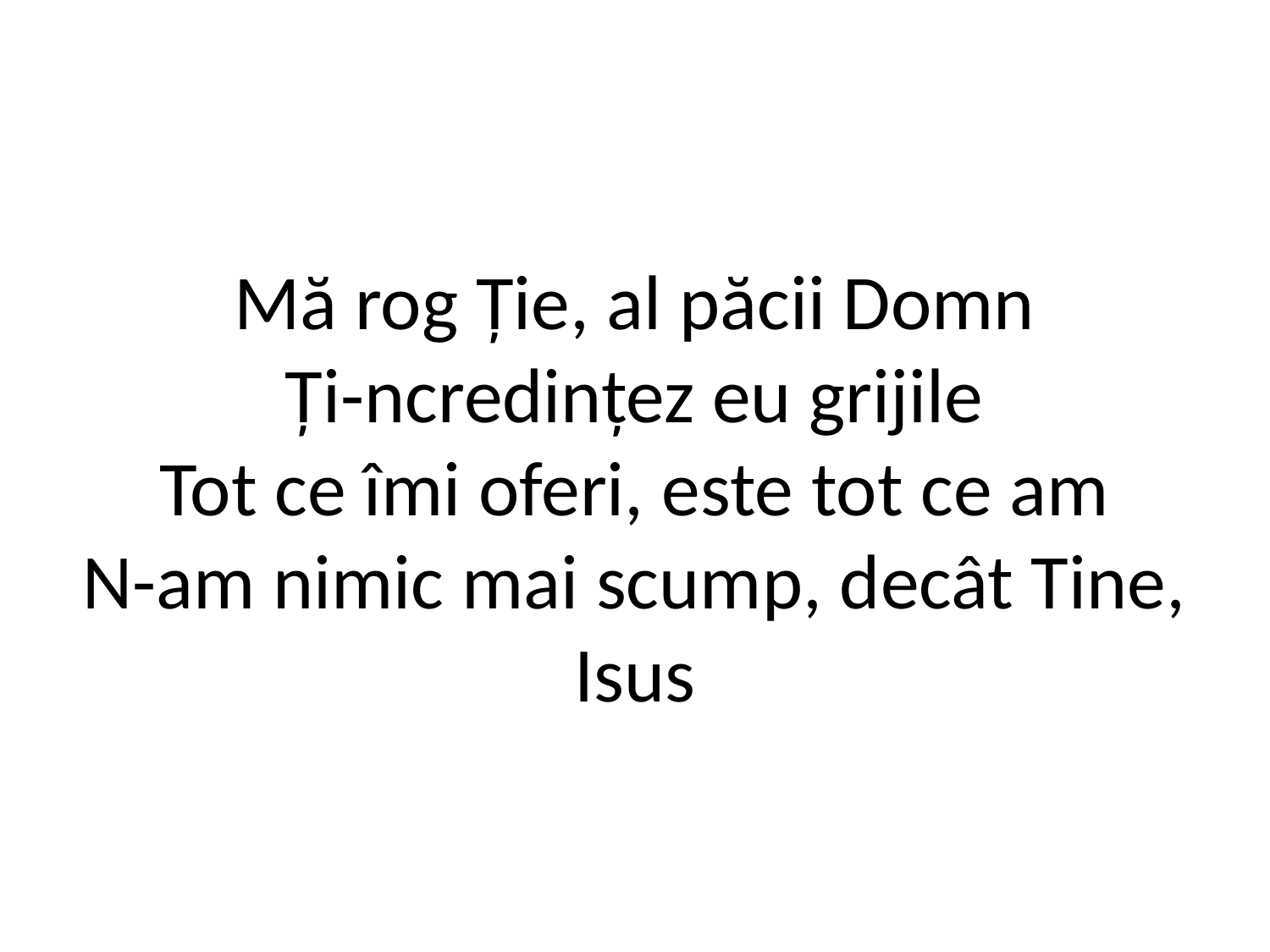

# Mă rog Ţie, al păcii Domn Ţi-ncredinţez eu grijile Tot ce îmi oferi, este tot ce am N-am nimic mai scump, decât Tine, Isus